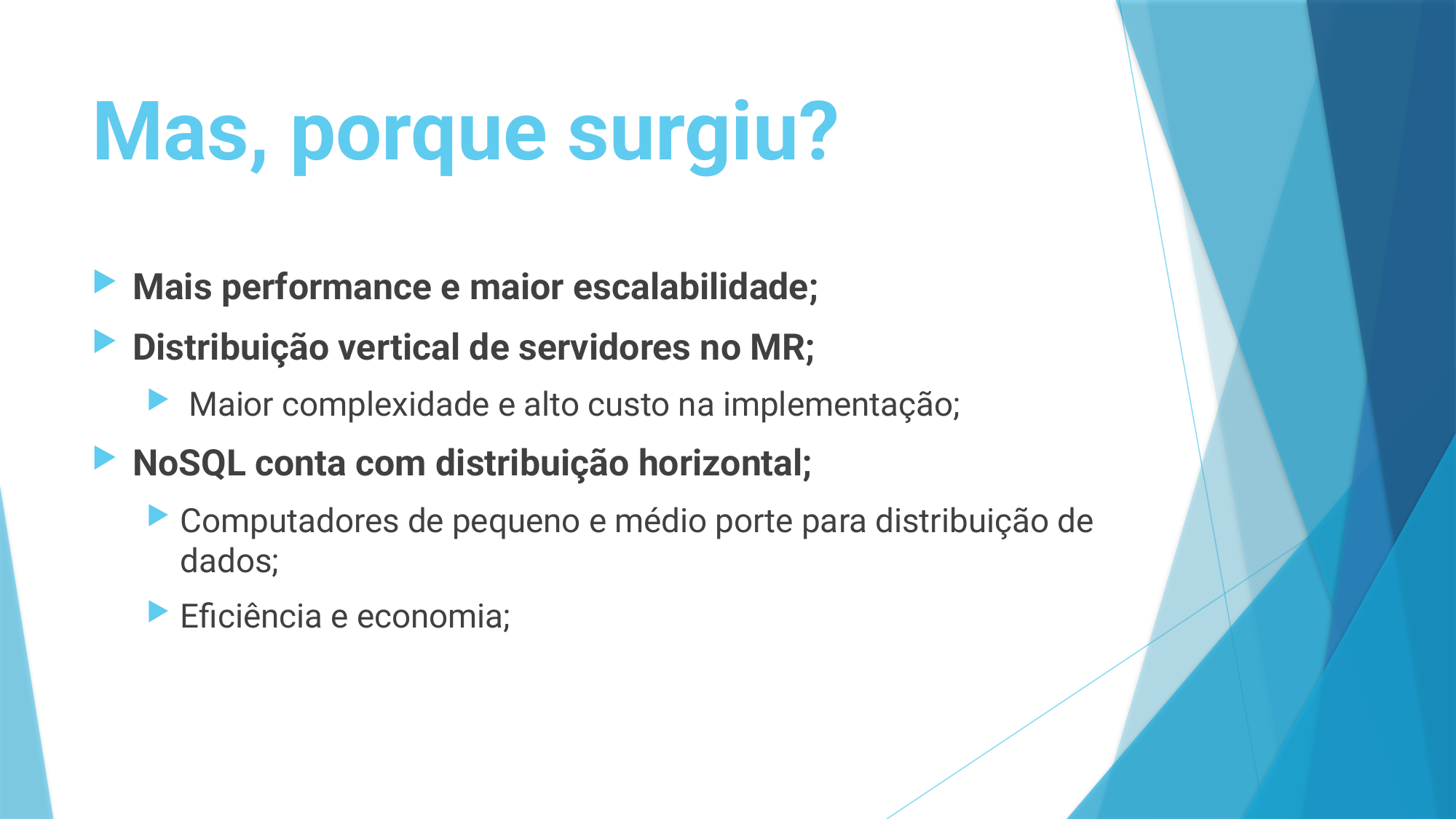

# Mas, porque surgiu?
Mais performance e maior escalabilidade;
Distribuição vertical de servidores no MR;
 Maior complexidade e alto custo na implementação;
NoSQL conta com distribuição horizontal;
Computadores de pequeno e médio porte para distribuição de dados;
Eficiência e economia;